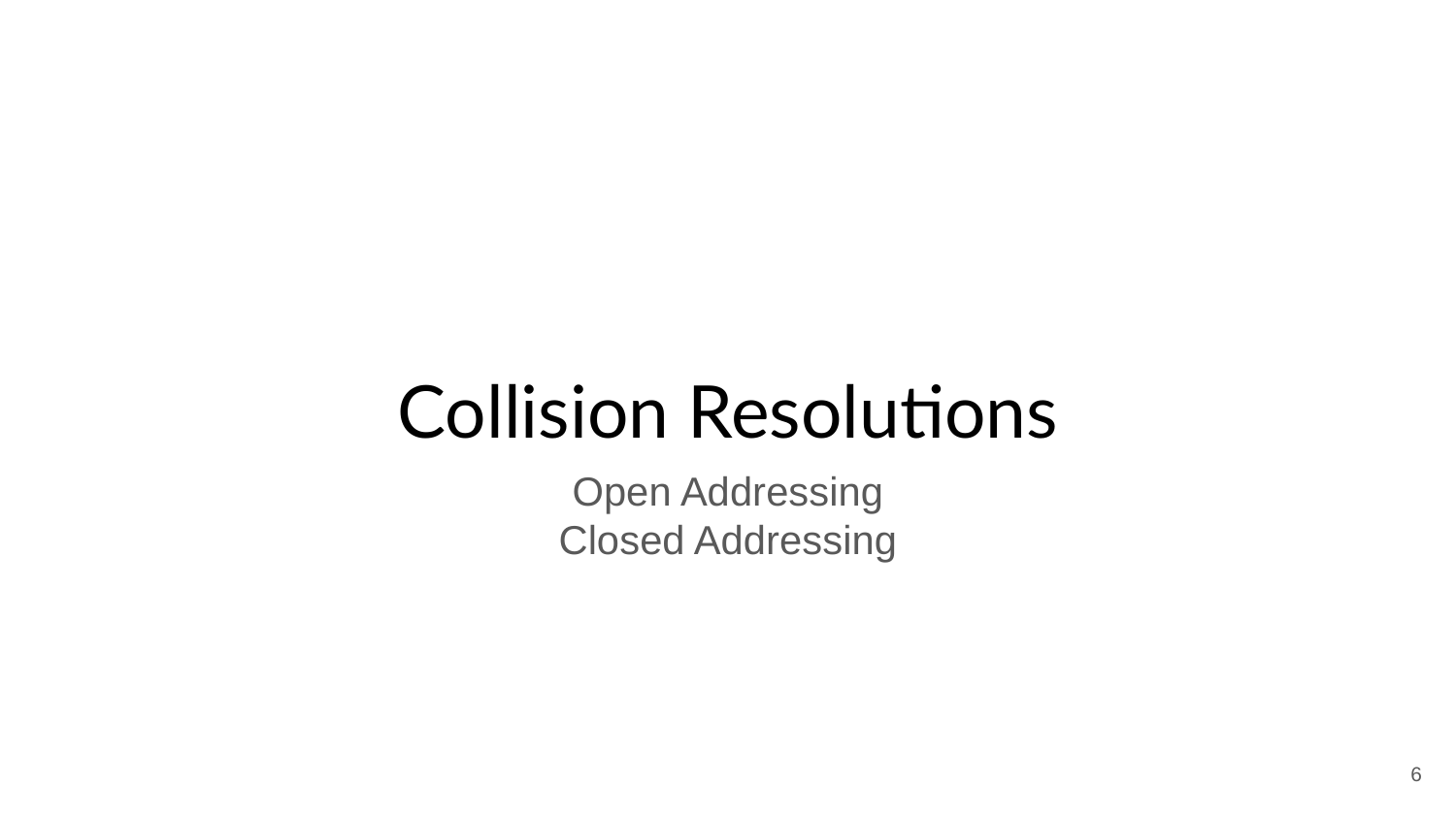

# Collision Resolutions
Open Addressing
Closed Addressing
6